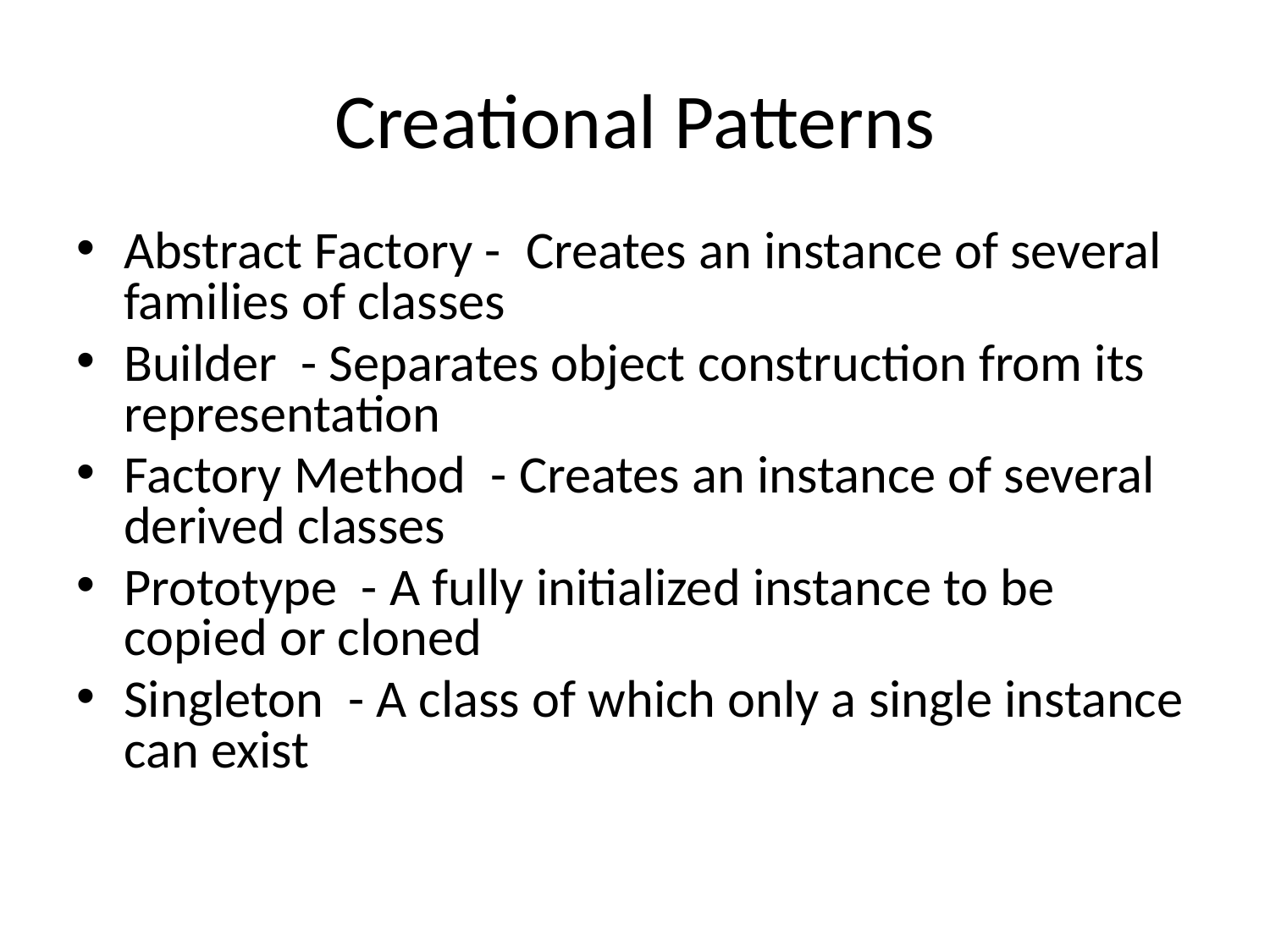

# Creational Patterns
Abstract Factory -  Creates an instance of several families of classes
Builder  - Separates object construction from its representation
Factory Method  - Creates an instance of several derived classes
Prototype  - A fully initialized instance to be copied or cloned
Singleton  - A class of which only a single instance can exist